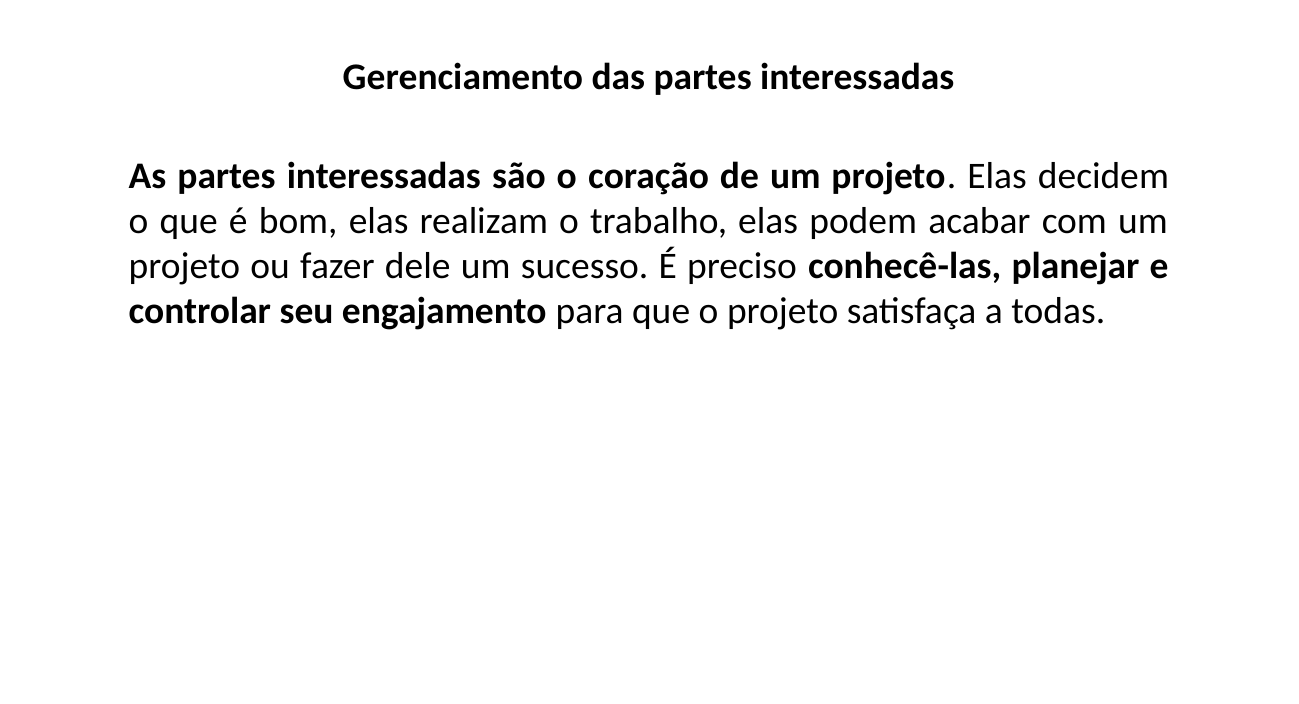

Gerenciamento das partes interessadas
As partes interessadas são o coração de um projeto. Elas decidem o que é bom, elas realizam o trabalho, elas podem acabar com um projeto ou fazer dele um sucesso. É preciso conhecê-las, planejar e controlar seu engajamento para que o projeto satisfaça a todas.